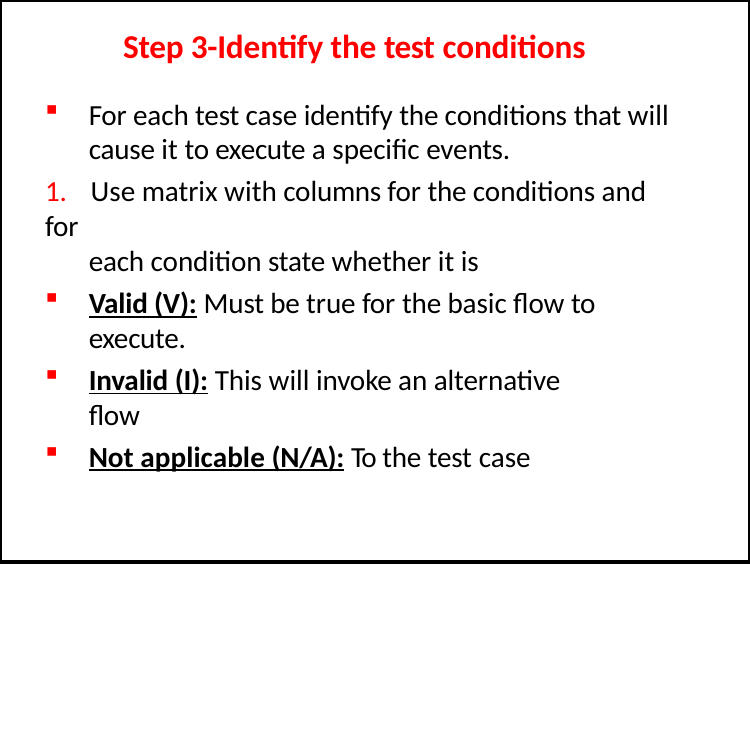

# Step 3-Identify the test conditions
For each test case identify the conditions that will  cause it to execute a specific events.
1.	Use matrix with columns for the conditions and for
each condition state whether it is
Valid (V): Must be true for the basic flow to  execute.
Invalid (I): This will invoke an alternative flow
Not applicable (N/A): To the test case